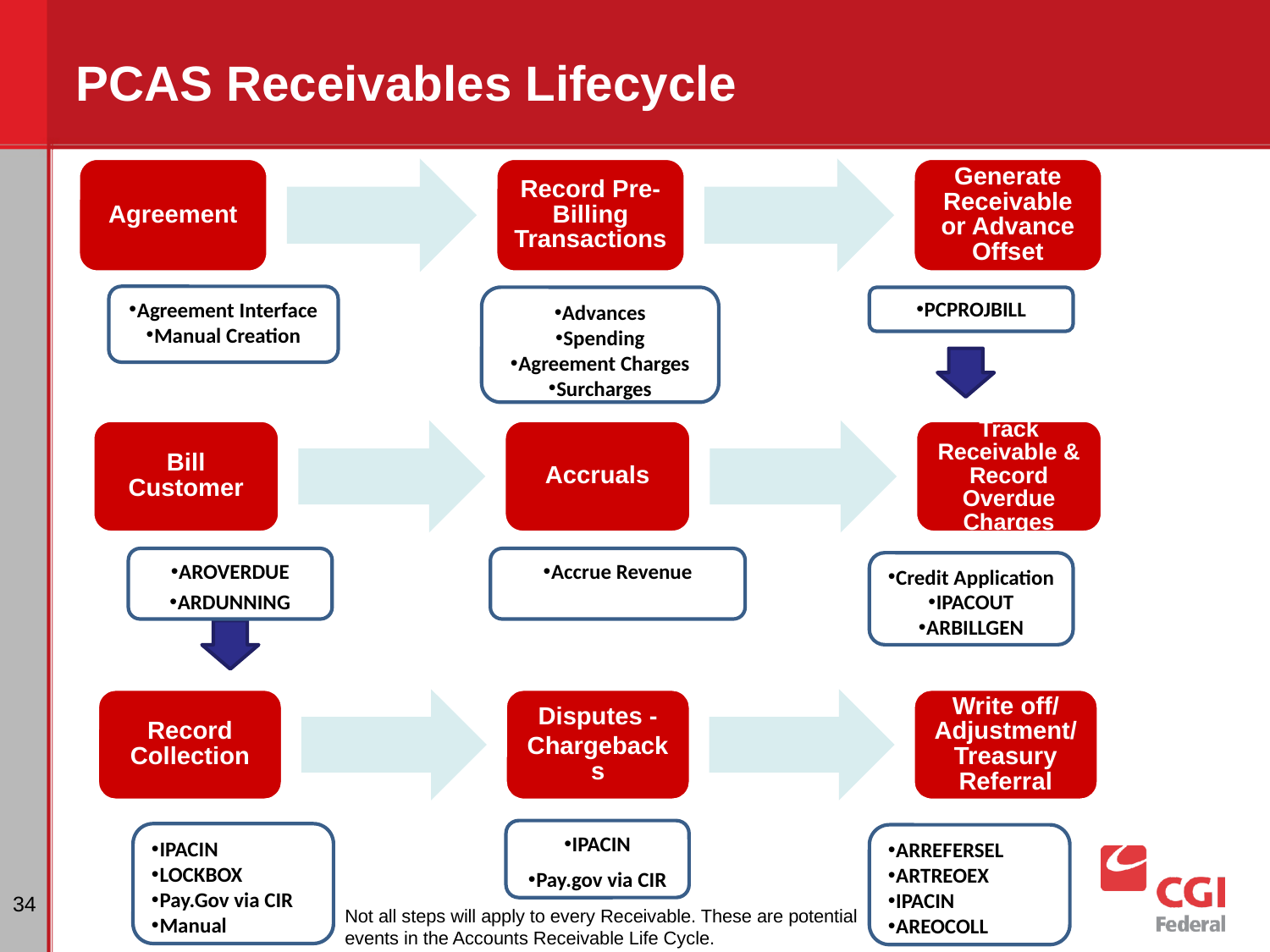

# PCAS Receivables Lifecycle
Agreement

Record Pre-Billing Transactions

Generate Receivable or Advance Offset
Agreement Interface
Manual Creation
Advances
Spending
Agreement Charges
Surcharges
PCPROJBILL

Bill Customer

Accruals

Track Receivable & Record Overdue Charges
AROVERDUE
ARDUNNING
Accrue Revenue
Credit Application
IPACOUT
ARBILLGEN

Record Collection

Disputes -
Chargebacks

Write off/ Adjustment/ Treasury Referral
IPACIN
Pay.gov via CIR
IPACIN
LOCKBOX
Pay.Gov via CIR
Manual

ARREFERSEL
ARTREOEX
IPACIN
AREOCOLL

34
Not all steps will apply to every Receivable. These are potential events in the Accounts Receivable Life Cycle.